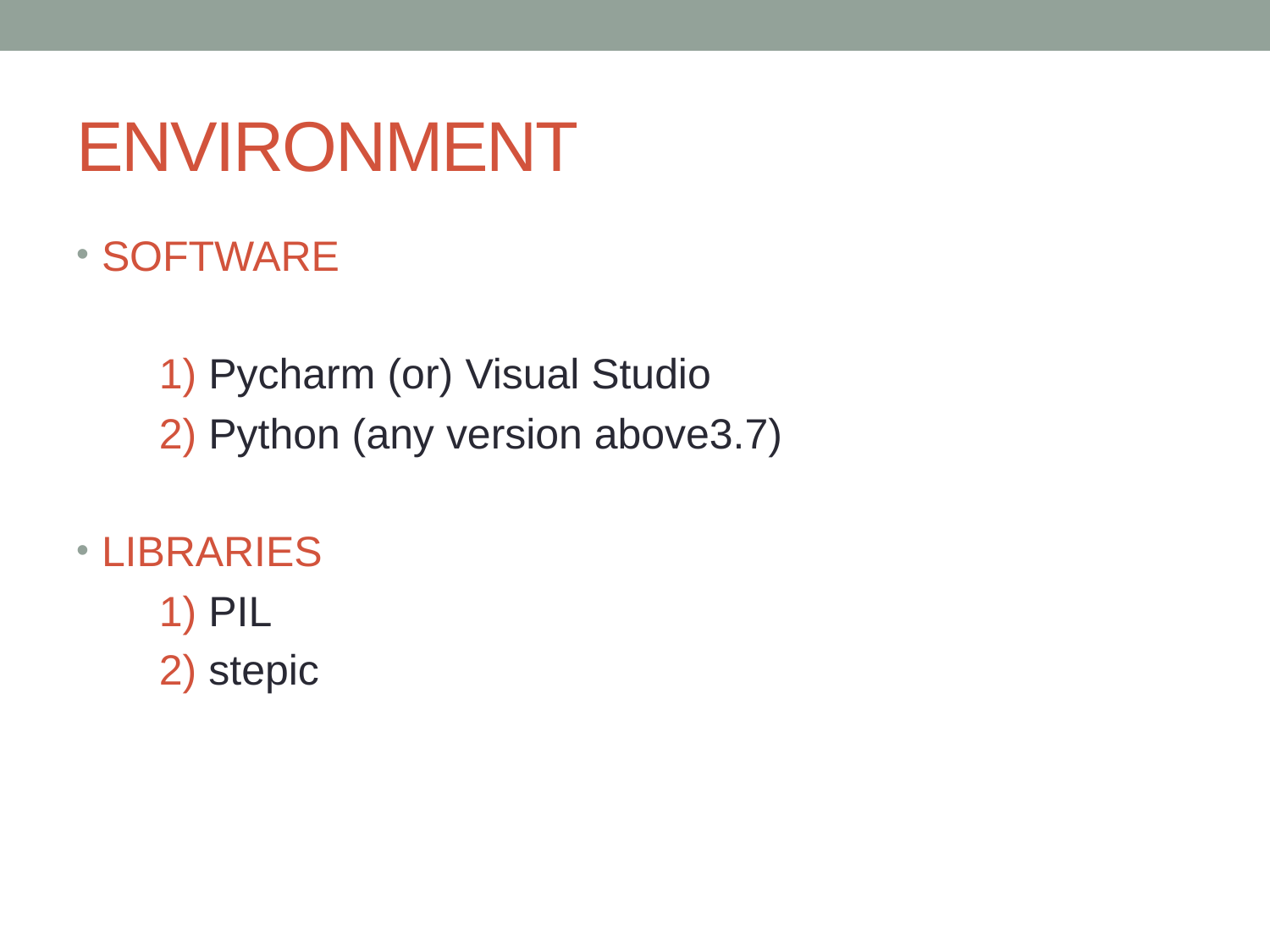

# ENVIRONMENT
SOFTWARE

       1) Pycharm (or) Visual Studio
       2) Python (any version above3.7)

LIBRARIES
       1) PIL
       2) stepic